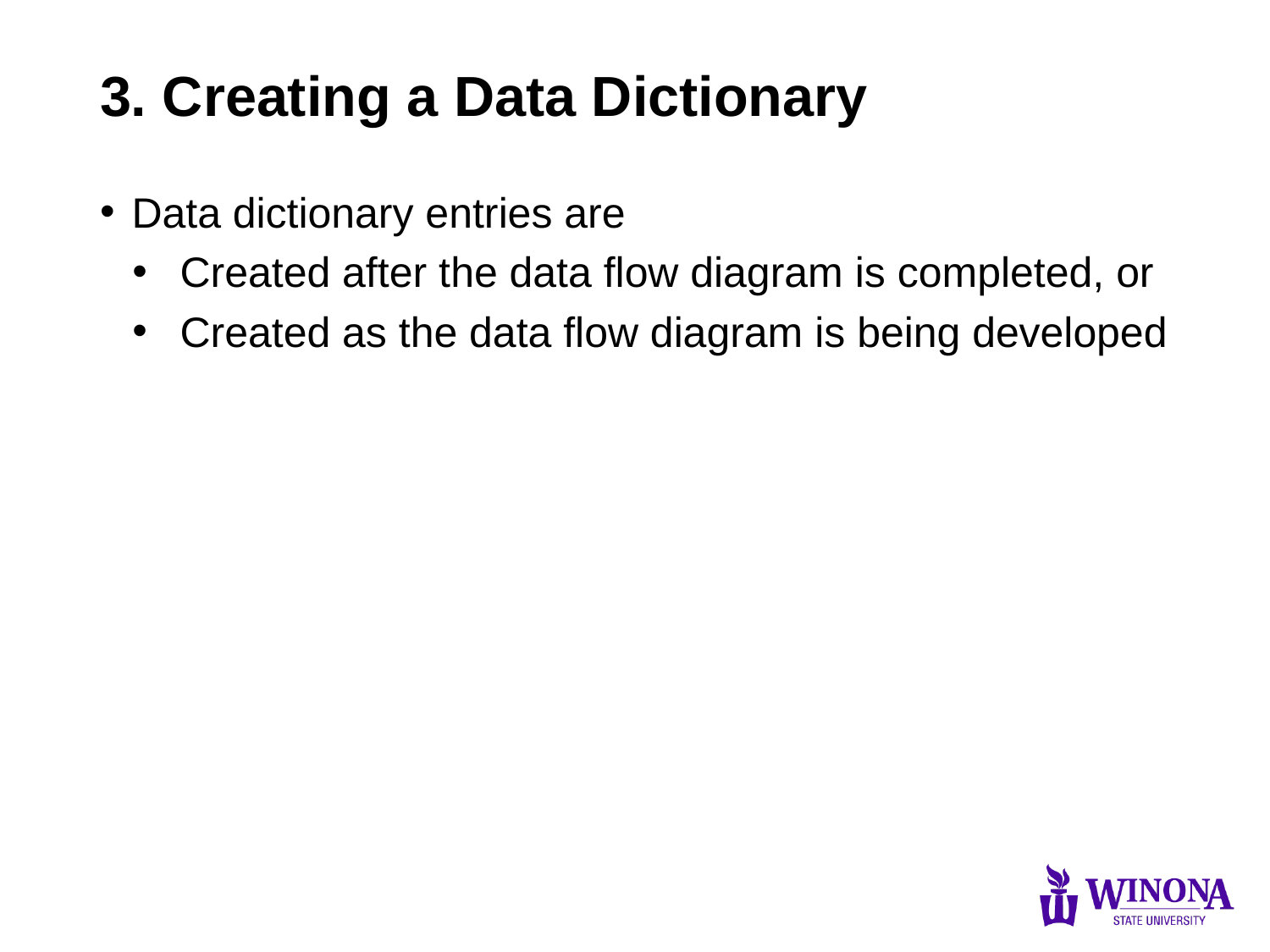

# 3. Creating a Data Dictionary
Data dictionary entries are
Created after the data flow diagram is completed, or
Created as the data flow diagram is being developed